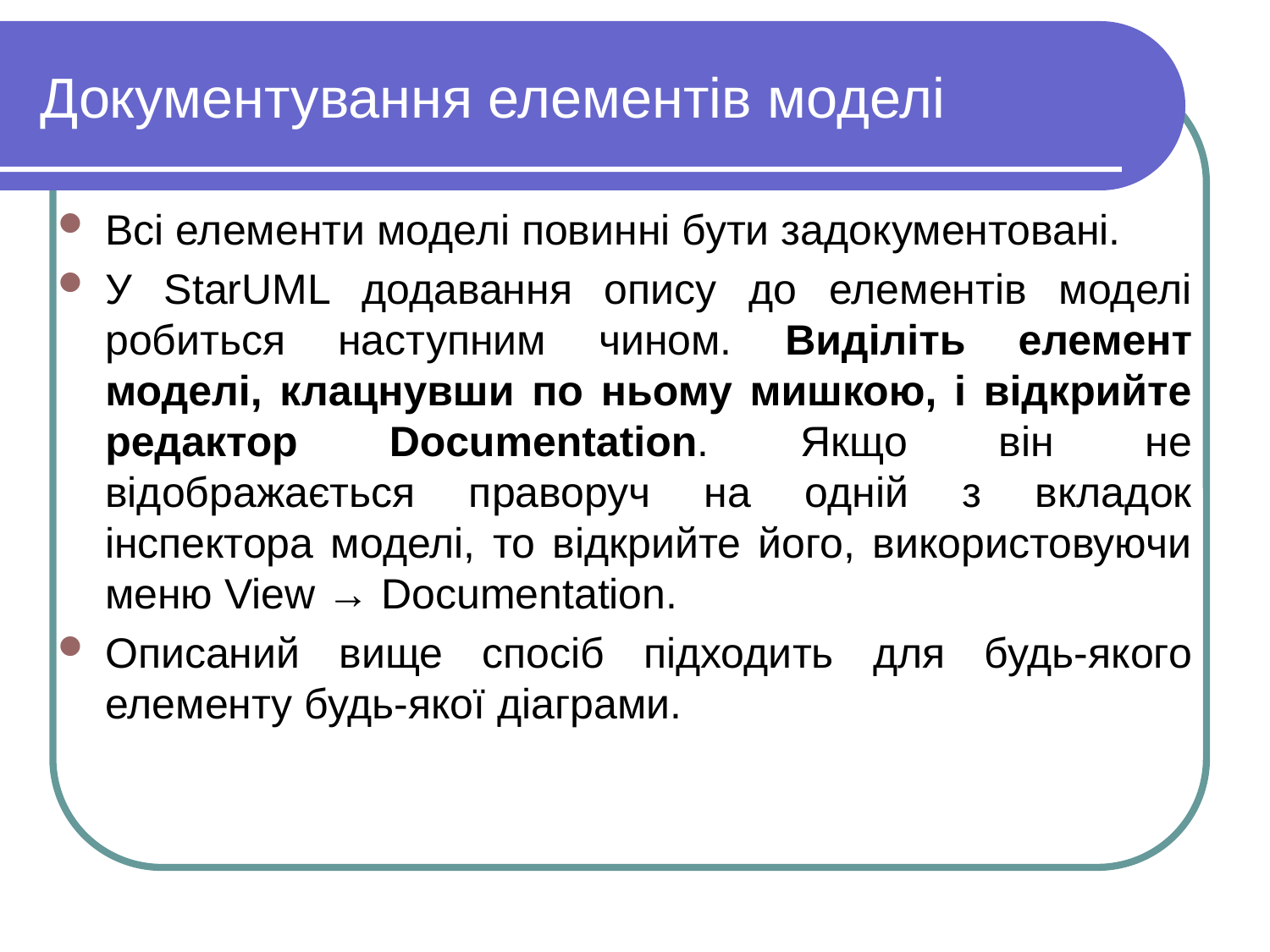

# Документування елементів моделі
Всі елементи моделі повинні бути задокументовані.
У StarUML додавання опису до елементів моделі робиться наступним чином. Виділіть елемент моделі, клацнувши по ньому мишкою, і відкрийте редактор Documentation. Якщо він не відображається праворуч на одній з вкладок інспектора моделі, то відкрийте його, використовуючи меню View → Documentation.
Описаний вище спосіб підходить для будь-якого елементу будь-якої діаграми.